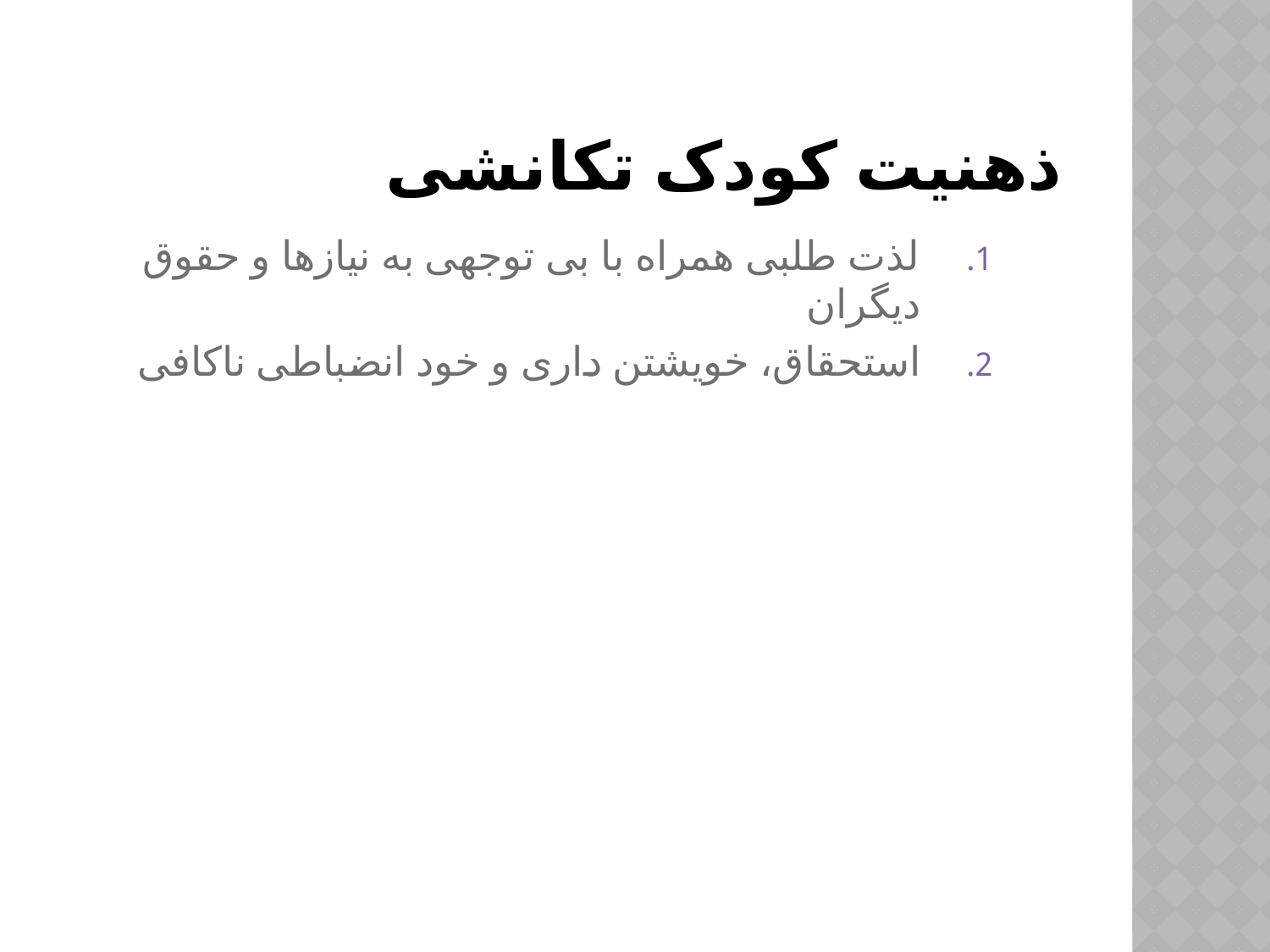

# ذهنیت کودک تکانشی
لذت طلبی همراه با بی توجهی به نیازها و حقوق دیگران
استحقاق، خویشتن داری و خود انضباطی ناکافی